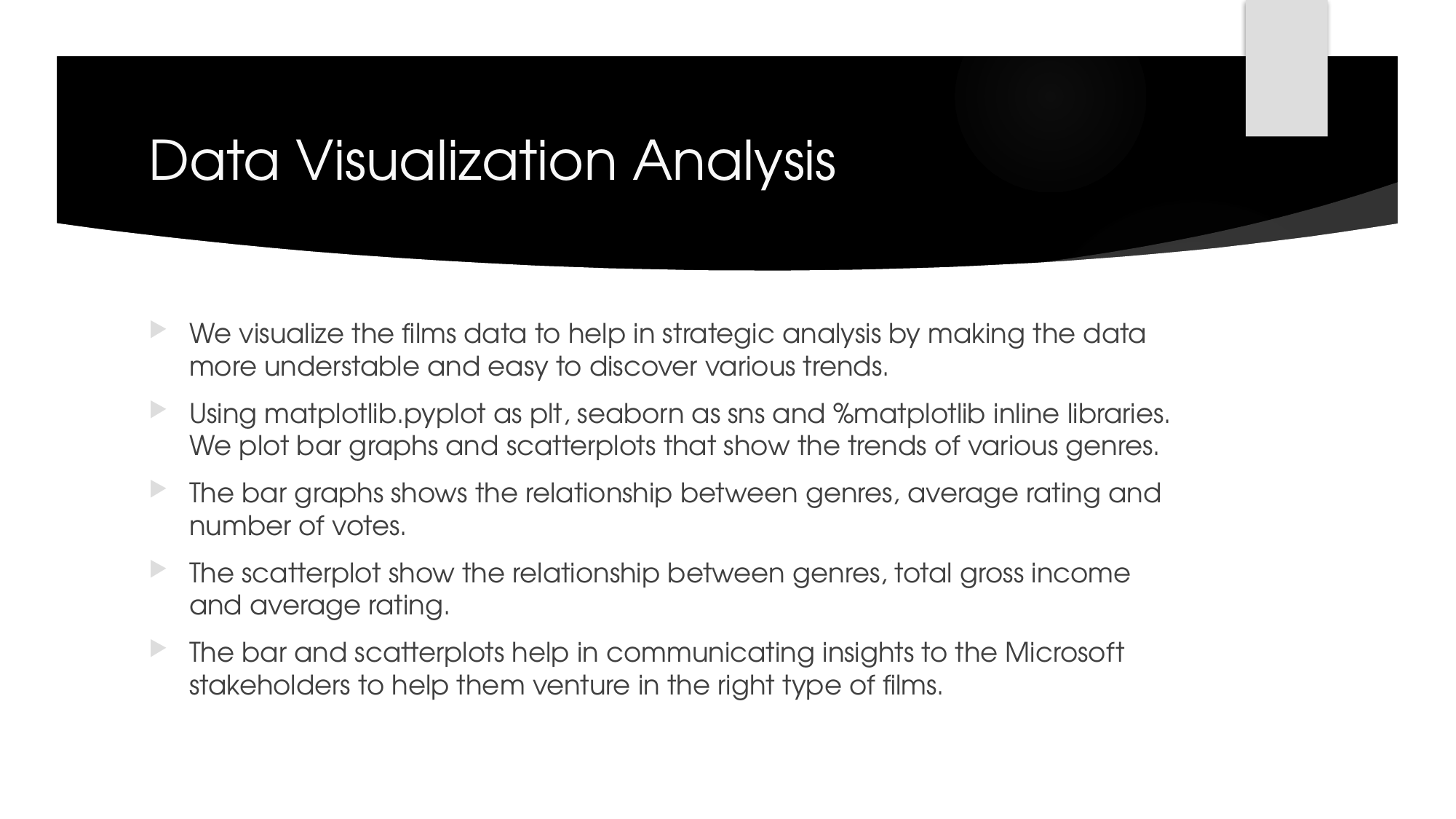

# Data Visualization Analysis
We visualize the films data to help in strategic analysis by making the data more understable and easy to discover various trends.
Using matplotlib.pyplot as plt, seaborn as sns and %matplotlib inline libraries. We plot bar graphs and scatterplots that show the trends of various genres.
The bar graphs shows the relationship between genres, average rating and number of votes.
The scatterplot show the relationship between genres, total gross income and average rating.
The bar and scatterplots help in communicating insights to the Microsoft stakeholders to help them venture in the right type of films.